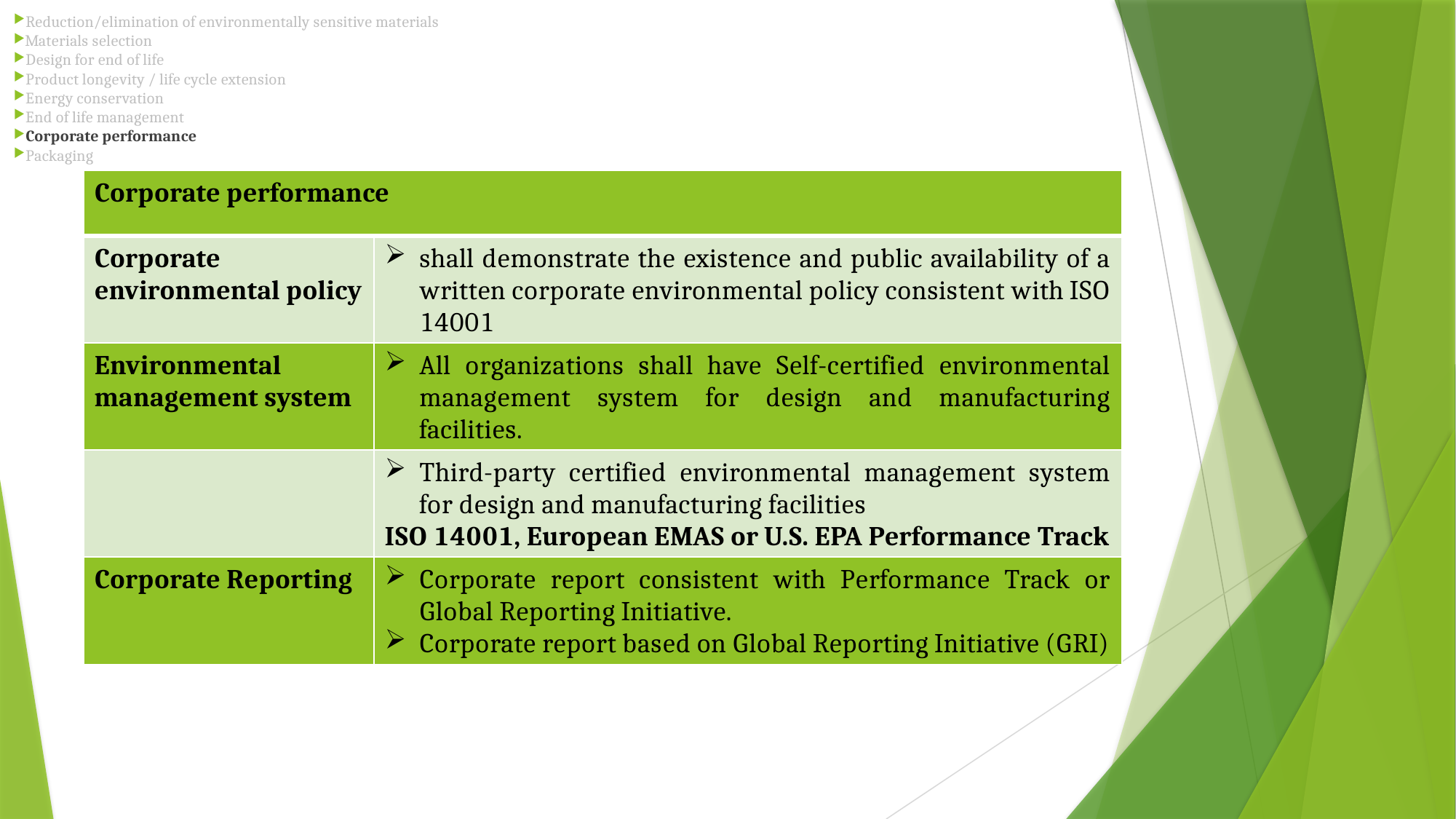

Reduction/elimination of environmentally sensitive materials
Materials selection
Design for end of life
Product longevity / life cycle extension
Energy conservation
End of life management
Corporate performance
Packaging
| Corporate performance |  |
| --- | --- |
| Corporate environmental policy | shall demonstrate the existence and public availability of a written corporate environmental policy consistent with ISO 14001 |
| Environmental management system | All organizations shall have Self-certified environmental management system for design and manufacturing facilities. |
|  | Third-party certified environmental management system for design and manufacturing facilities ISO 14001, European EMAS or U.S. EPA Performance Track |
| Corporate Reporting | Corporate report consistent with Performance Track or Global Reporting Initiative. Corporate report based on Global Reporting Initiative (GRI) |